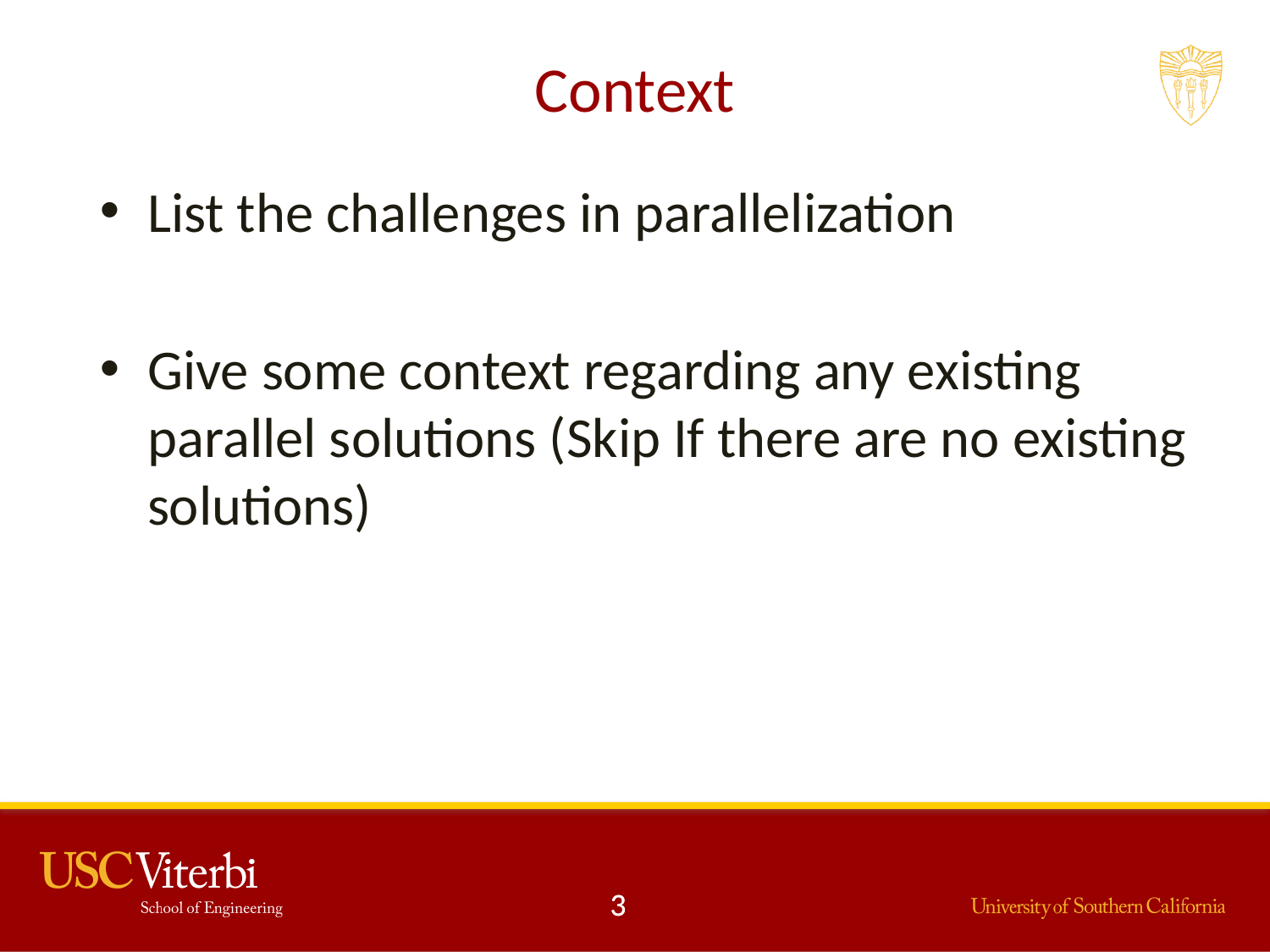

# Context
List the challenges in parallelization

Give some context regarding any existing parallel solutions (Skip If there are no existing solutions)